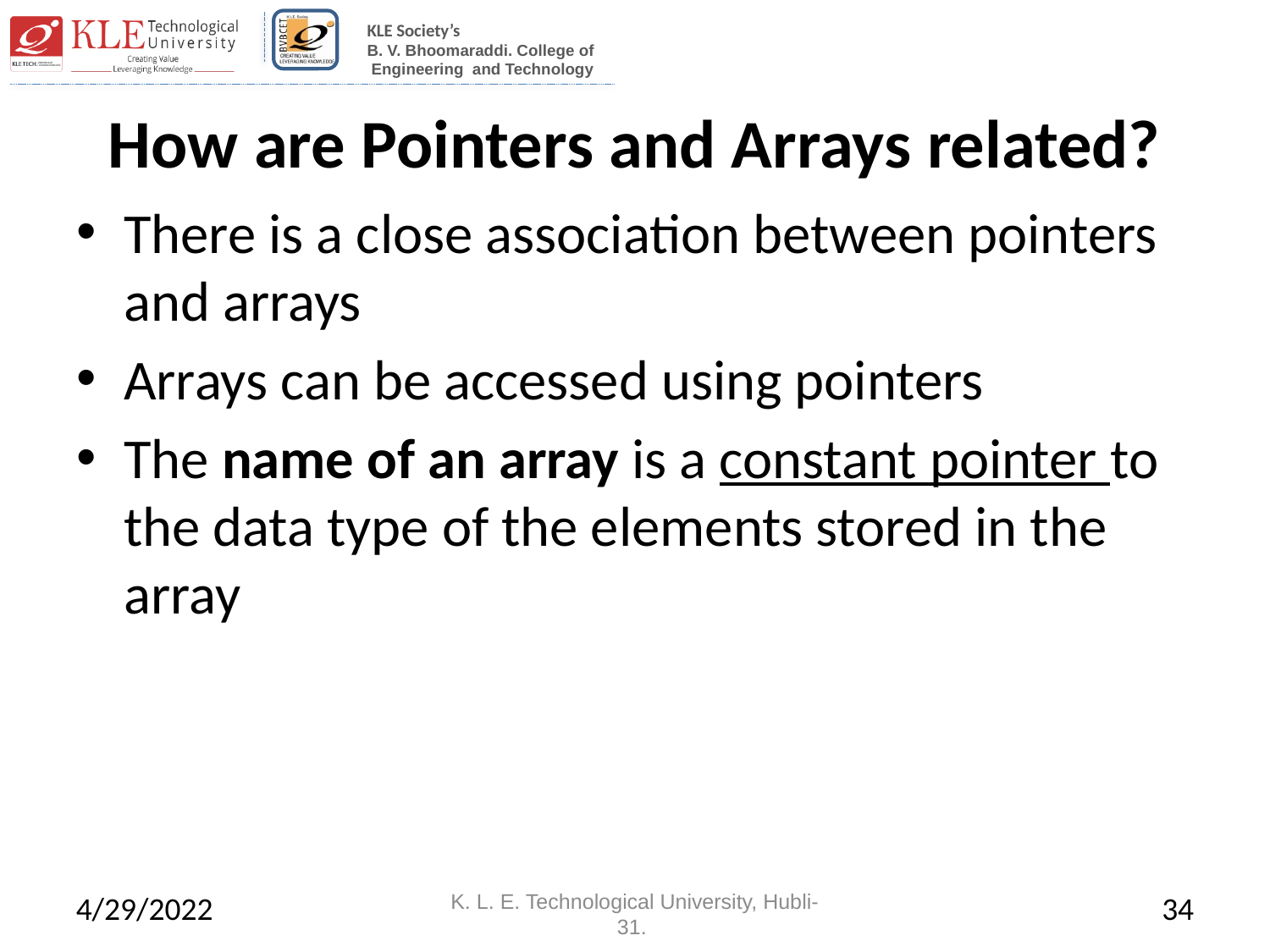

# How are Pointers and Arrays related?
There is a close association between pointers and arrays
Arrays can be accessed using pointers
The name of an array is a constant pointer to the data type of the elements stored in the array

4/29/2022
K. L. E. Technological University, Hubli-31.

34